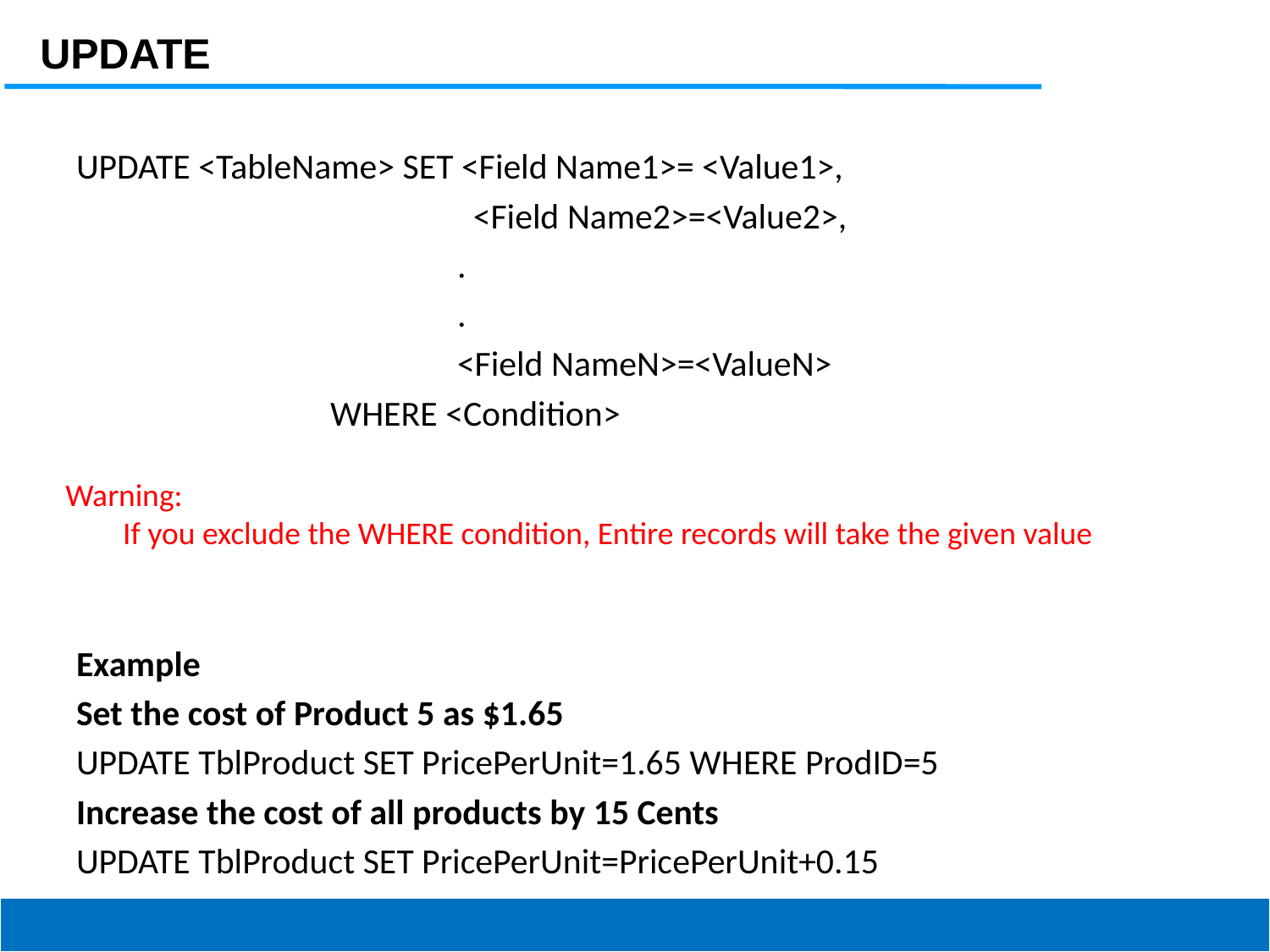

UPDATE

UPDATE <TableName> SET <Field Name1>= <Value1>,
			  <Field Name2>=<Value2>,
			.
			.
			<Field NameN>=<ValueN>
		WHERE <Condition>
Warning:
        If you exclude the WHERE condition, Entire records will take the given value
Example
Set the cost of Product 5 as $1.65
UPDATE TblProduct SET PricePerUnit=1.65 WHERE ProdID=5
Increase the cost of all products by 15 Cents
UPDATE TblProduct SET PricePerUnit=PricePerUnit+0.15